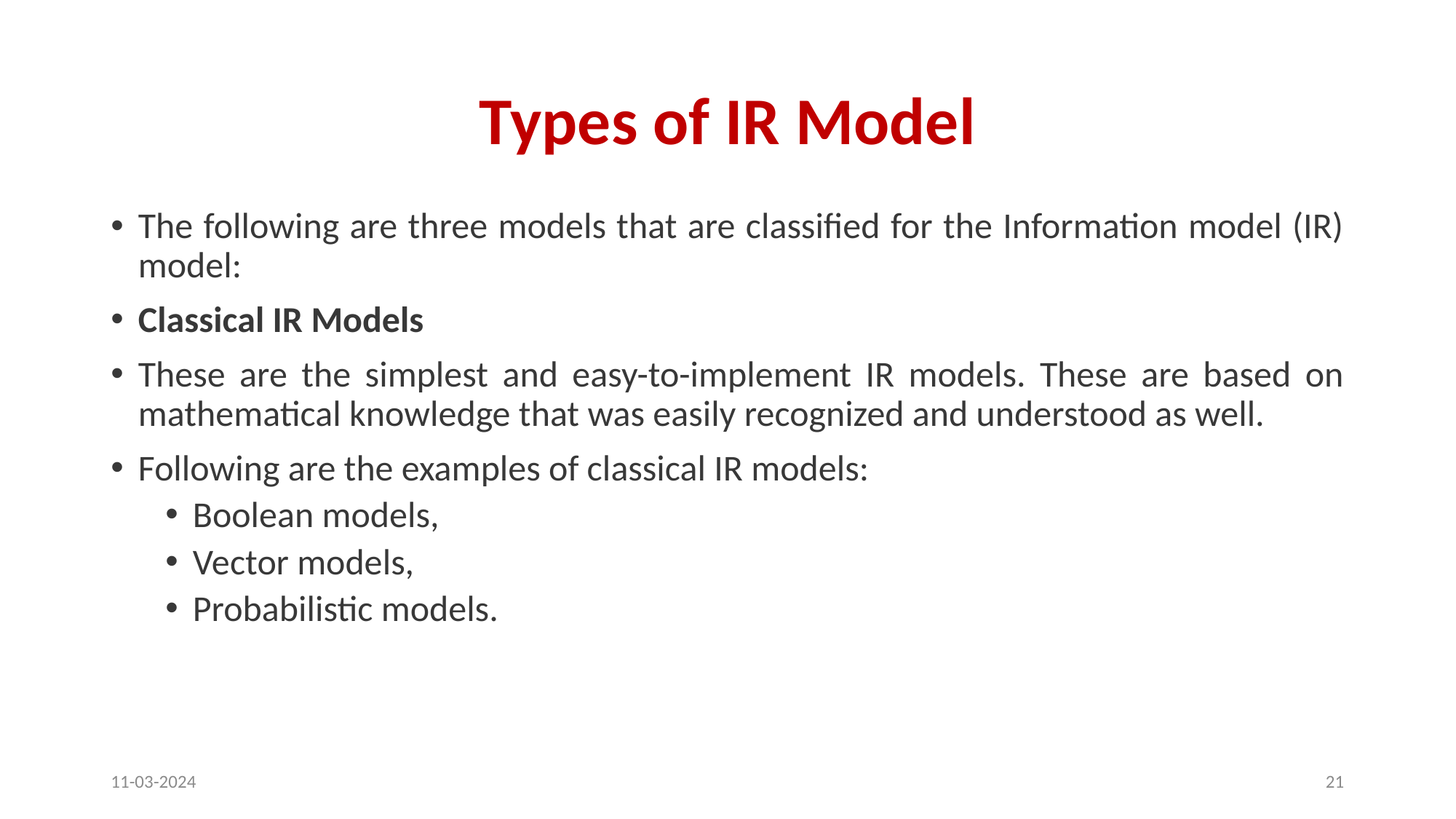

# Types of IR Model
The following are three models that are classified for the Information model (IR) model:
Classical IR Models
These are the simplest and easy-to-implement IR models. These are based on mathematical knowledge that was easily recognized and understood as well.
Following are the examples of classical IR models:
Boolean models,
Vector models,
Probabilistic models.

11-03-2024
21